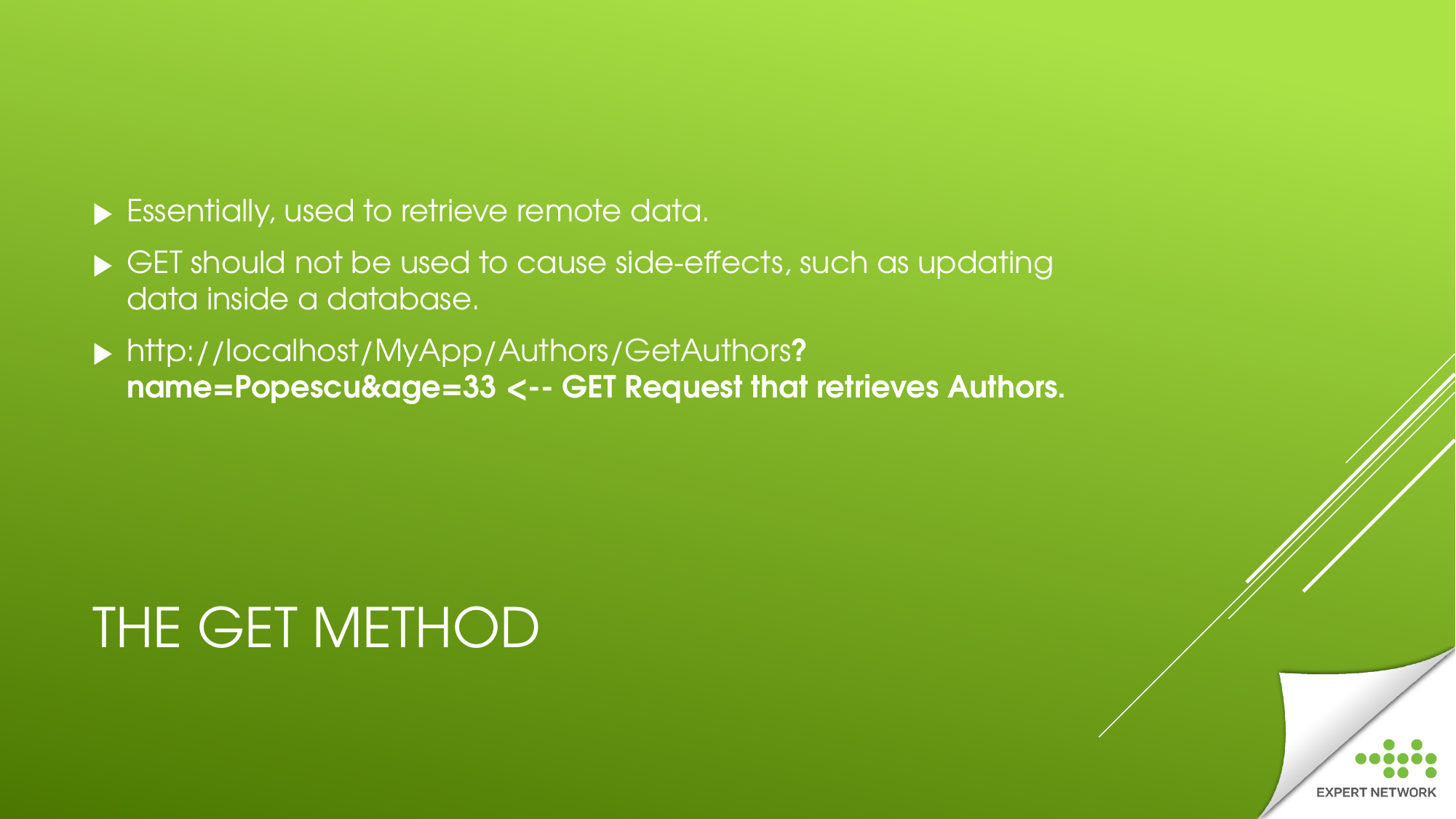

Essentially, used to retrieve remote data.
GET should not be used to cause side-effects, such as updating data inside a database.
http://localhost/MyApp/Authors/GetAuthors?name=Popescu&age=33 <-- GET Request that retrieves Authors.
# THE GET METHOD